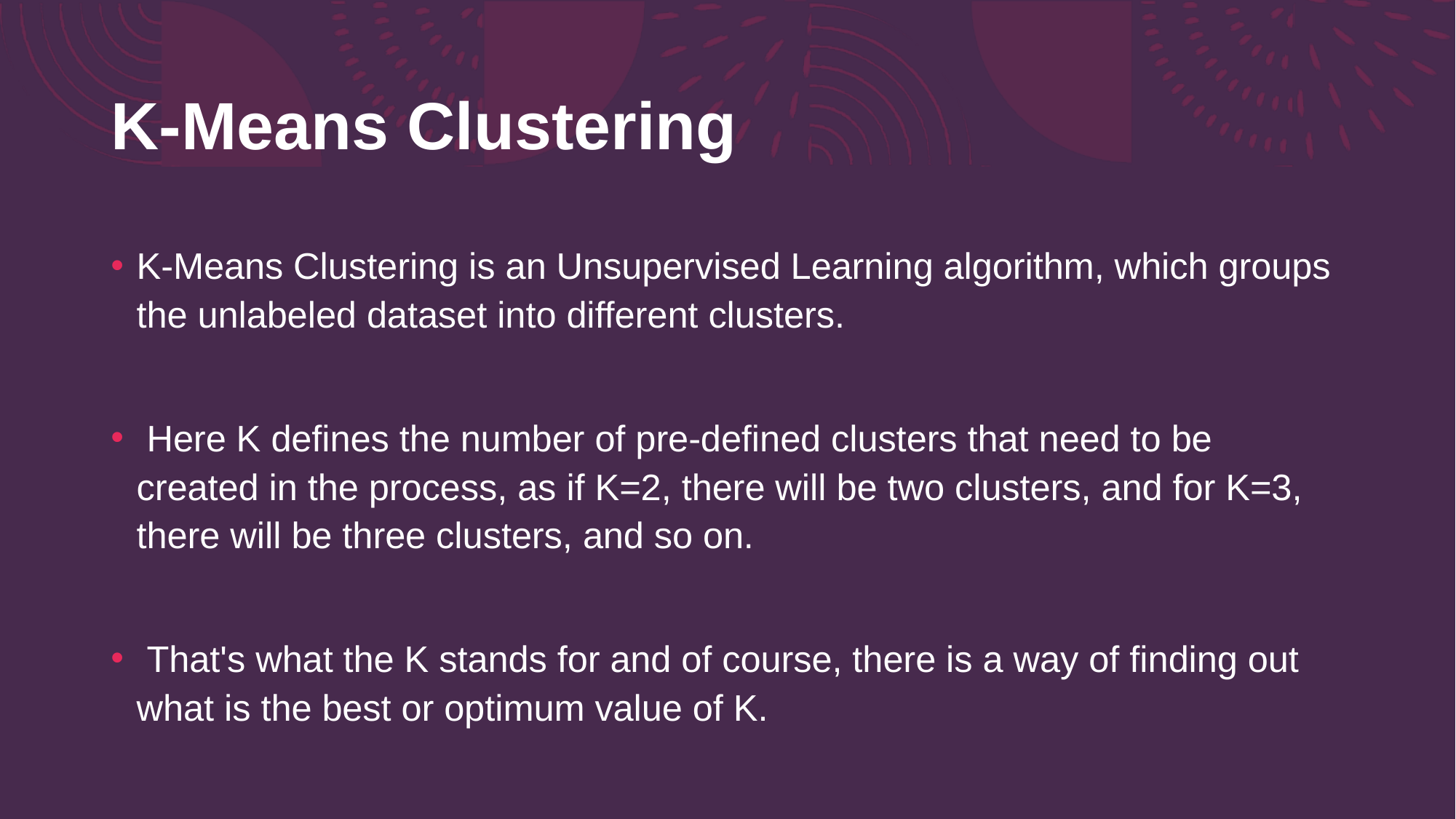

# K-Means Clustering
K-Means Clustering is an Unsupervised Learning algorithm, which groups the unlabeled dataset into different clusters.

 Here K defines the number of pre-defined clusters that need to be created in the process, as if K=2, there will be two clusters, and for K=3, there will be three clusters, and so on.

 That's what the K stands for and of course, there is a way of finding out what is the best or optimum value of K.